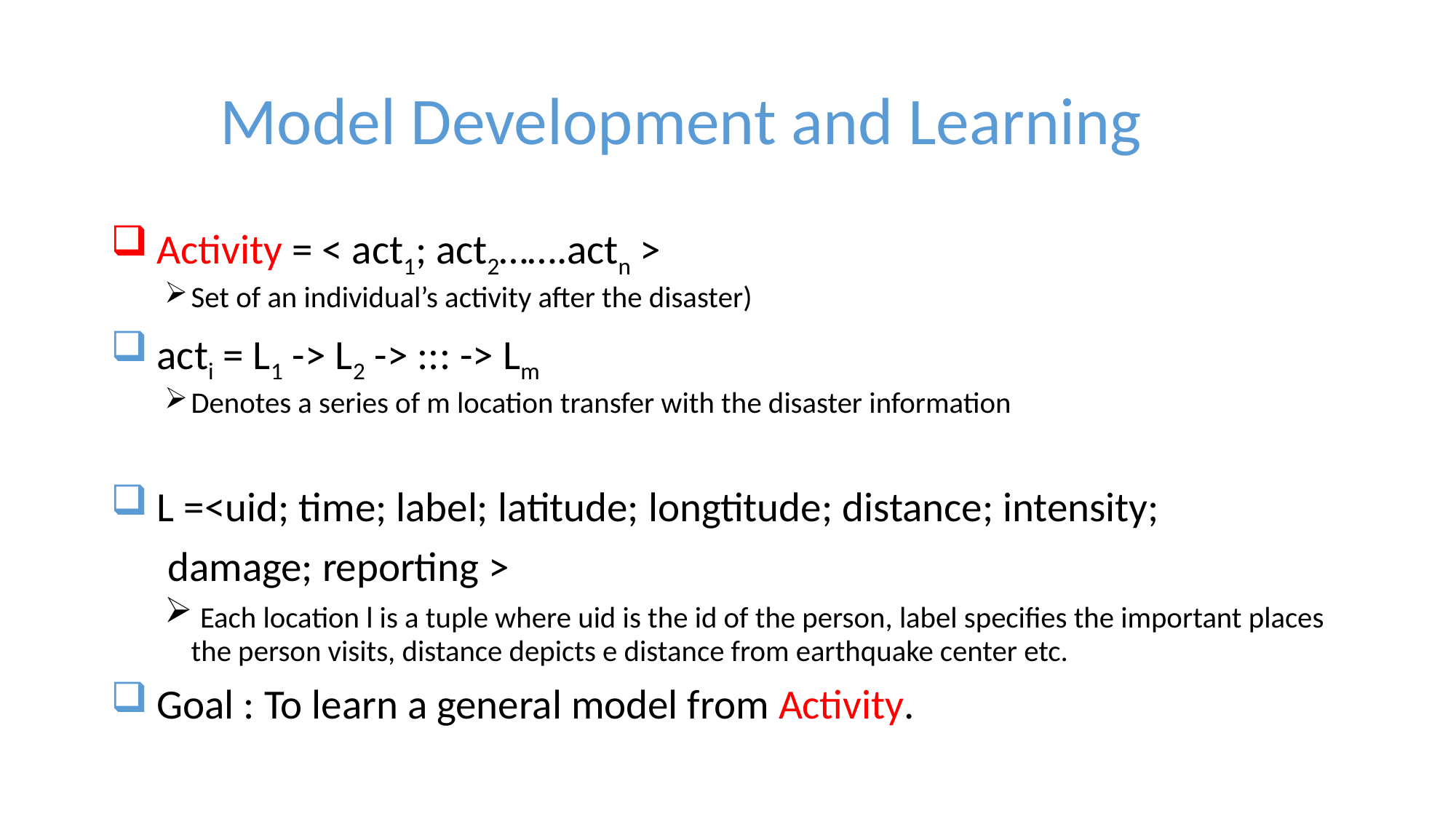

# Model Development and Learning
 Activity = < act1; act2…….actn >
Set of an individual’s activity after the disaster)
 acti = L1 -> L2 -> ::: -> Lm
Denotes a series of m location transfer with the disaster information

 L =<uid; time; label; latitude; longtitude; distance; intensity;
      damage; reporting >
 Each location l is a tuple where uid is the id of the person, label specifies the important places the person visits, distance depicts e distance from earthquake center etc.
 Goal : To learn a general model from Activity.